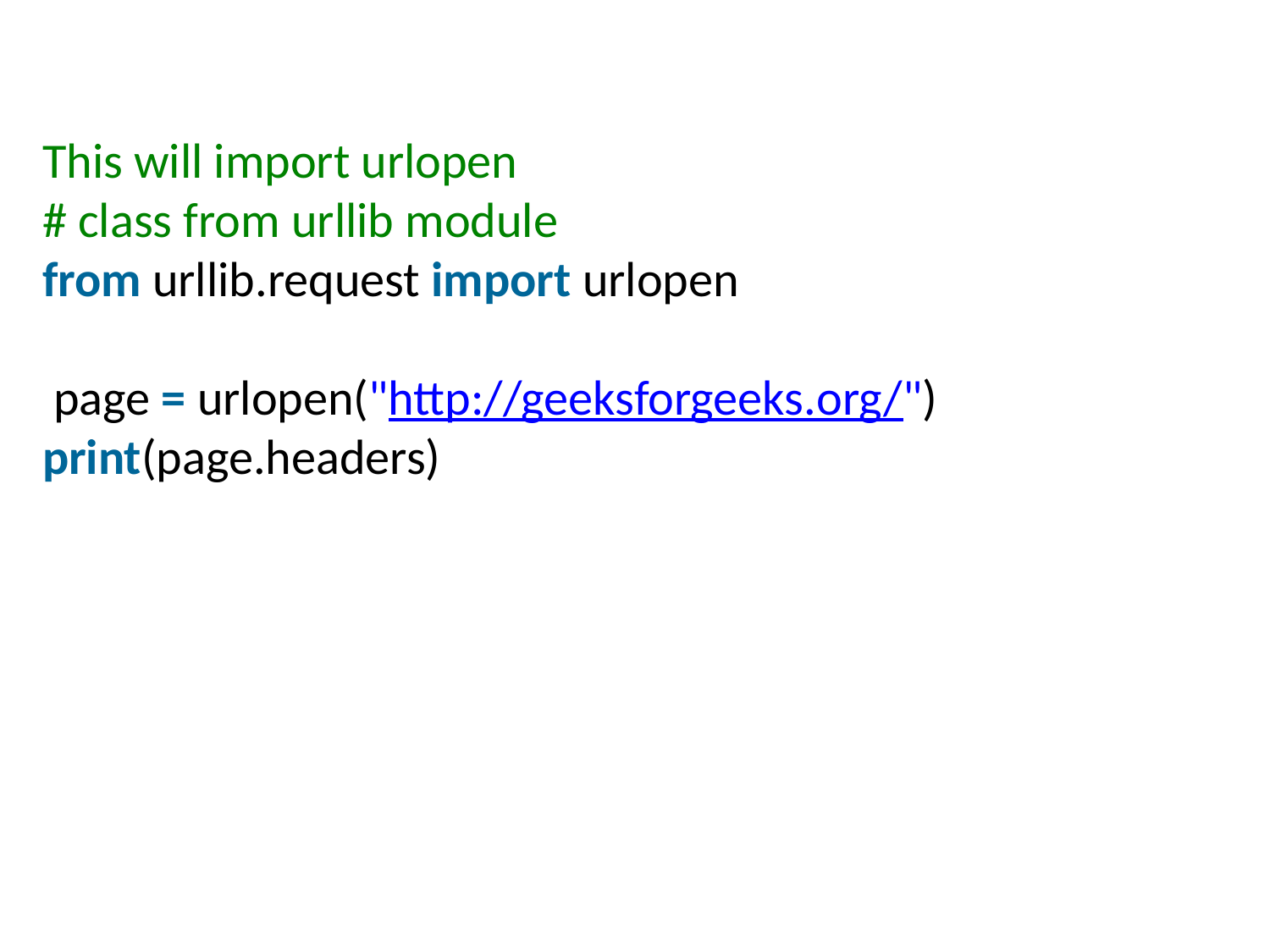

This will import urlopen
# class from urllib module
from urllib.request import urlopen

 page = urlopen("http://geeksforgeeks.org/")
print(page.headers)